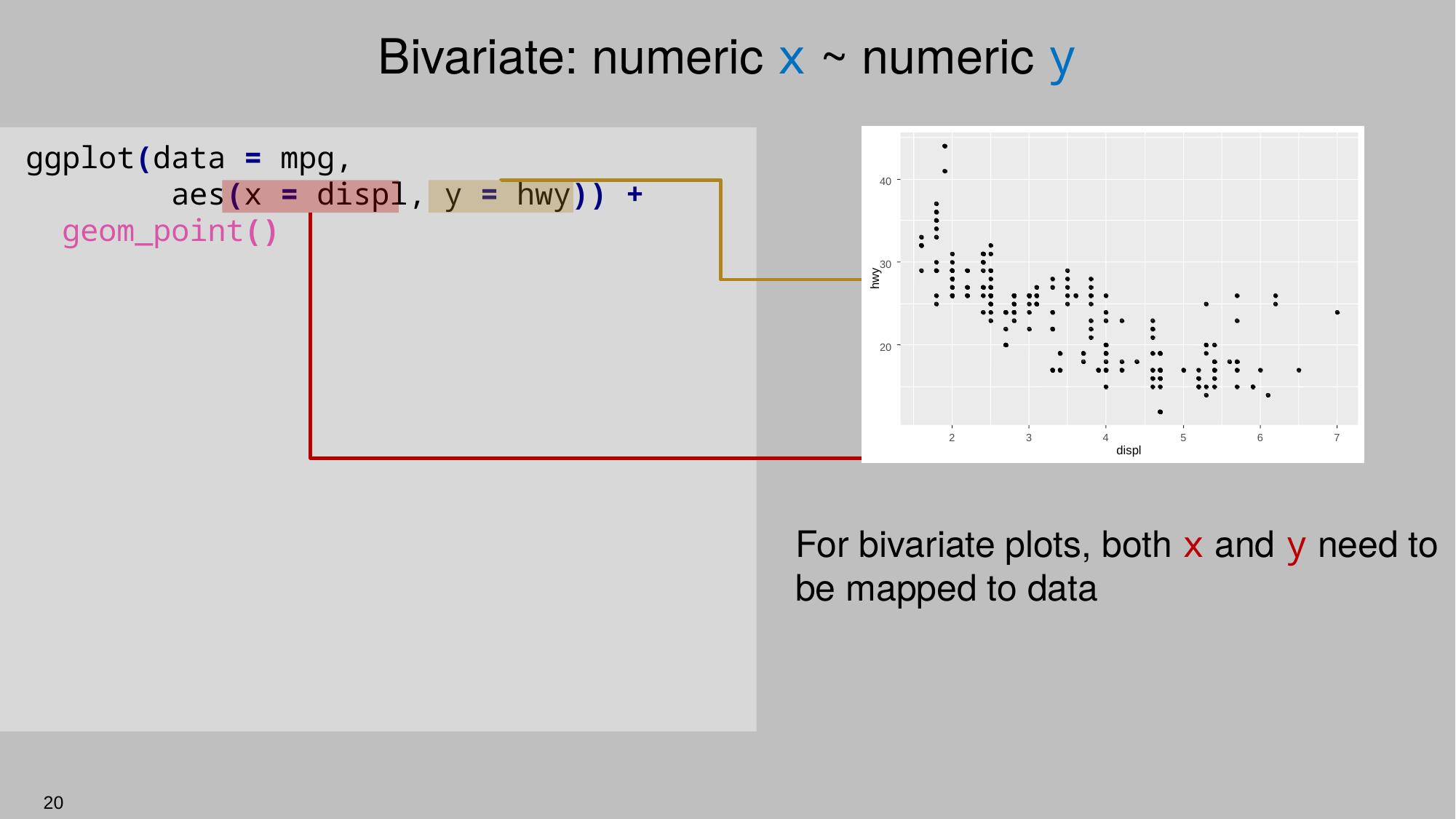

# Bivariate: numeric x ~ numeric y

40

30

hwy

20

2
3
4
5
6
7
displ

40

30

hwy

20

2
3
4
5
6
7
displ
ggplot(data = mpg,
	  aes(x = displ, y = hwy)) +
  geom_point()

40

30

hwy

20

2
3
4
5
6
7
displ
For bivariate plots, both x and y need to be mapped to data